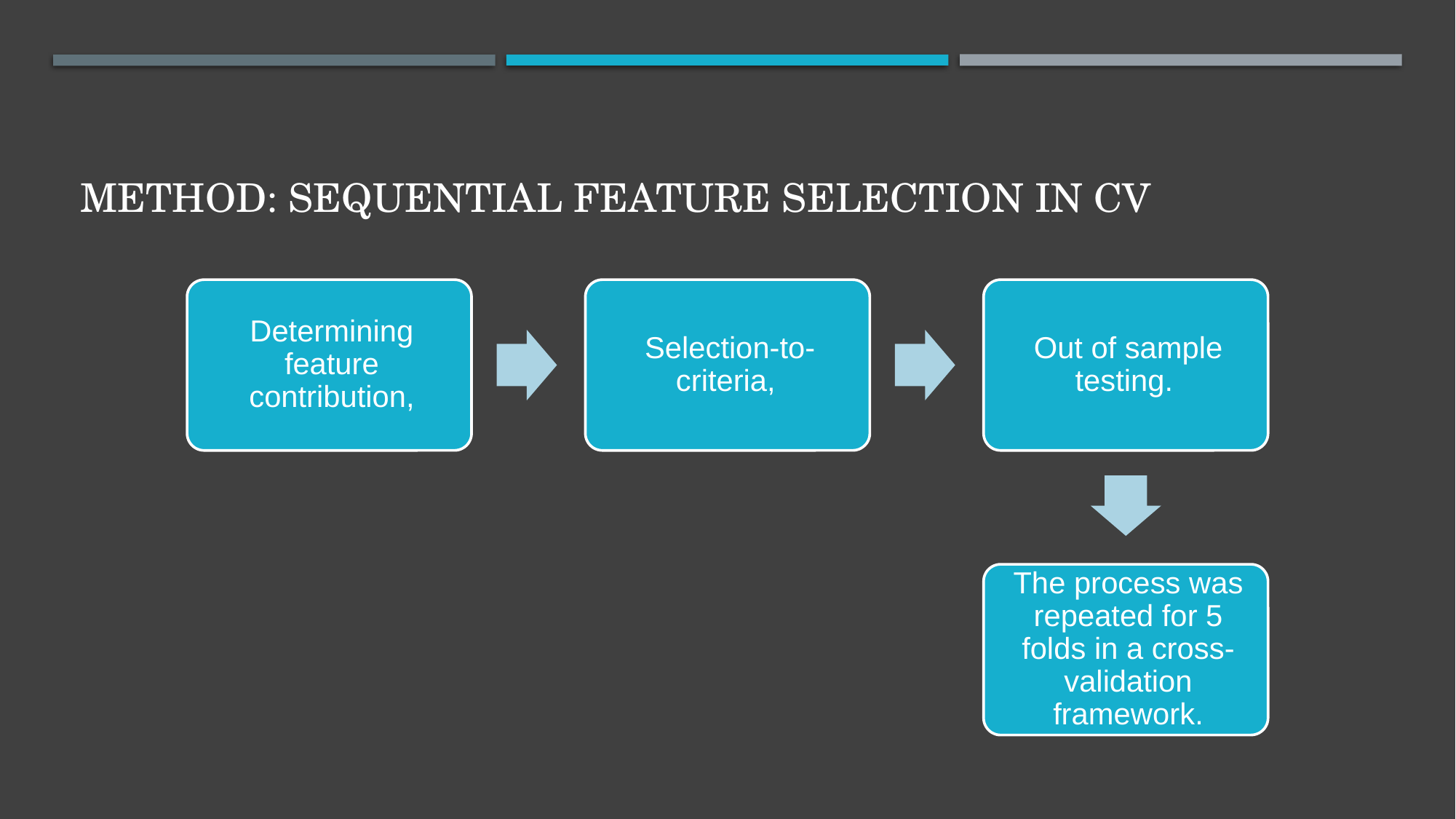

# Method: Sequential feature selection in CV
Determining feature contribution,

Selection-to-criteria,

Out of sample testing.

The process was repeated for 5 folds in a cross-validation framework.